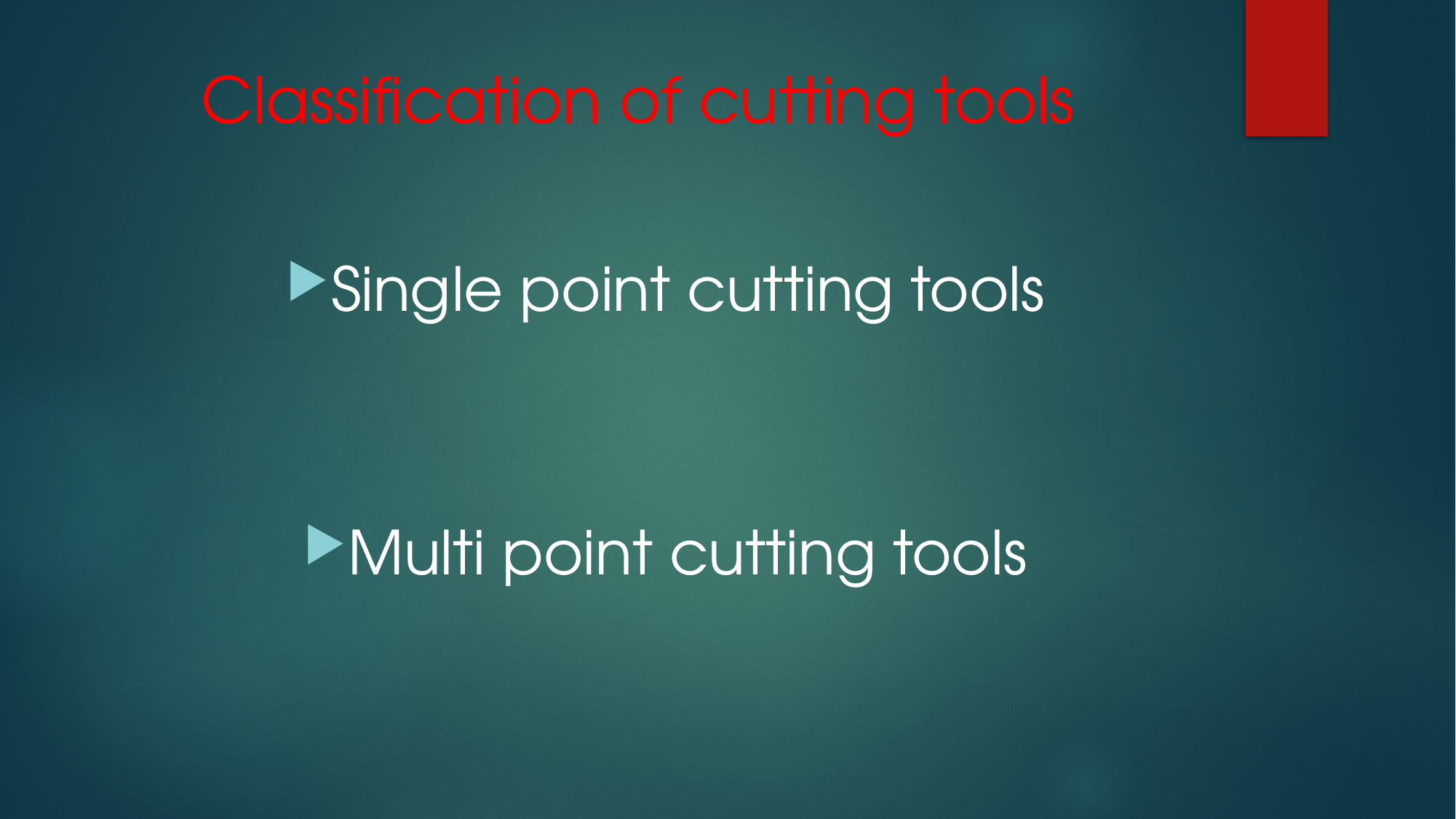

# Classification of cutting tools
Single point cutting tools

Multi point cutting tools